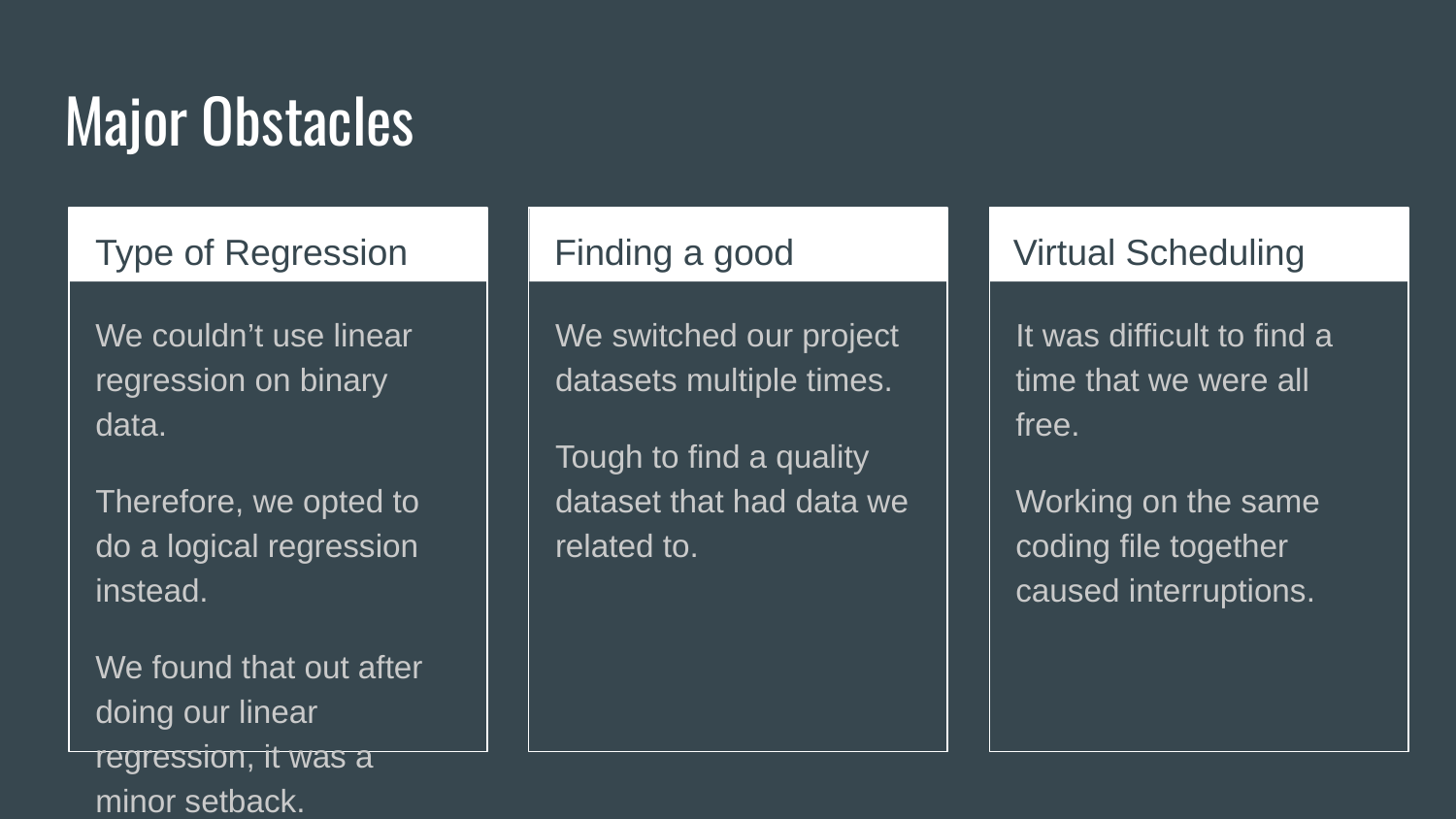

# Major Obstacles

Type of Regression

Finding a good dataset

Virtual Scheduling
We couldn’t use linear regression on binary data.
Therefore, we opted to do a logical regression instead.
We found that out after doing our linear regression, it was a minor setback.
We switched our project datasets multiple times.
Tough to find a quality dataset that had data we related to.

It was difficult to find a time that we were all free.
Working on the same coding file together caused interruptions.